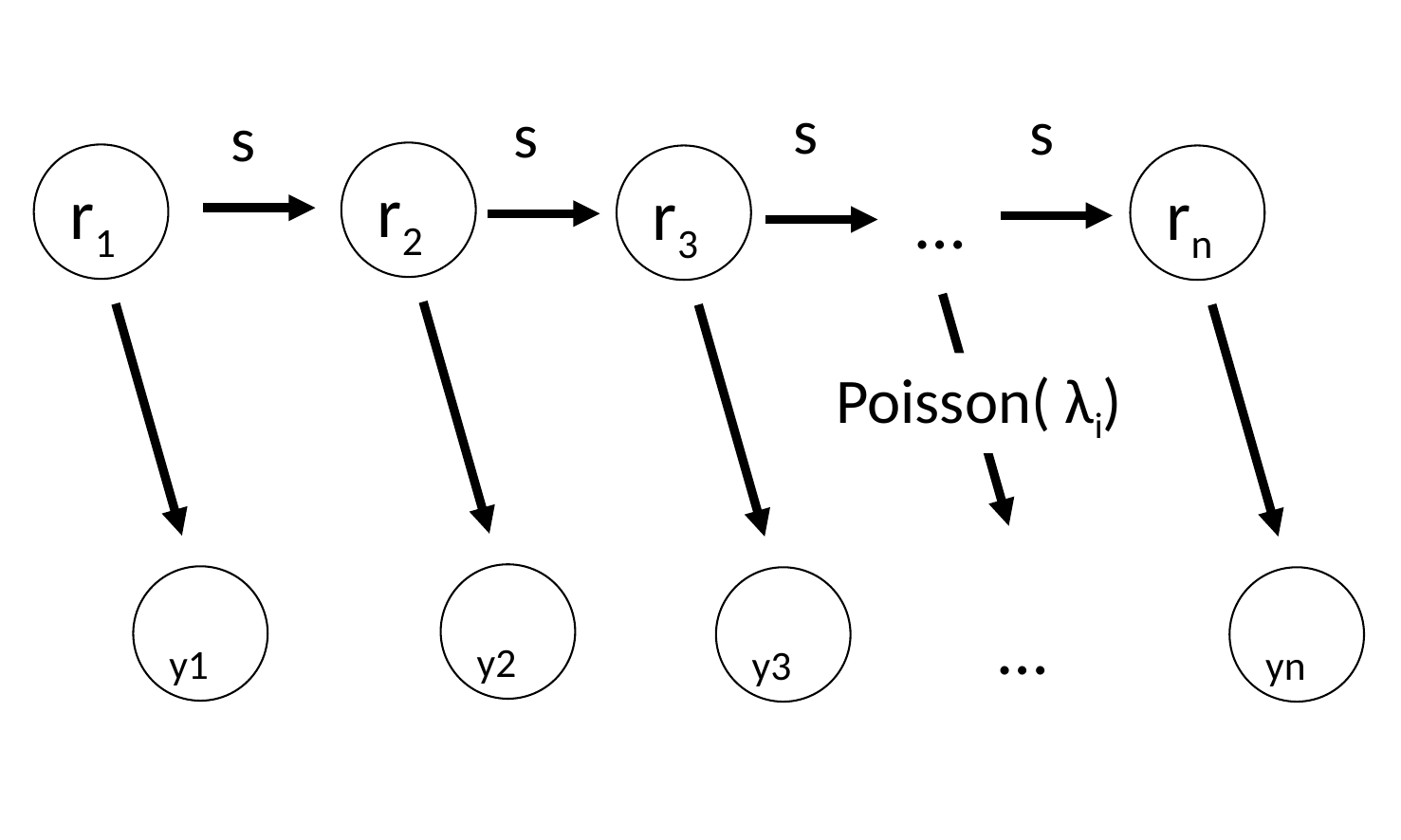

s
s
s
s

r2

r1

r3

rn
…
Poisson( λi)

y2

y1

y3

yn
…